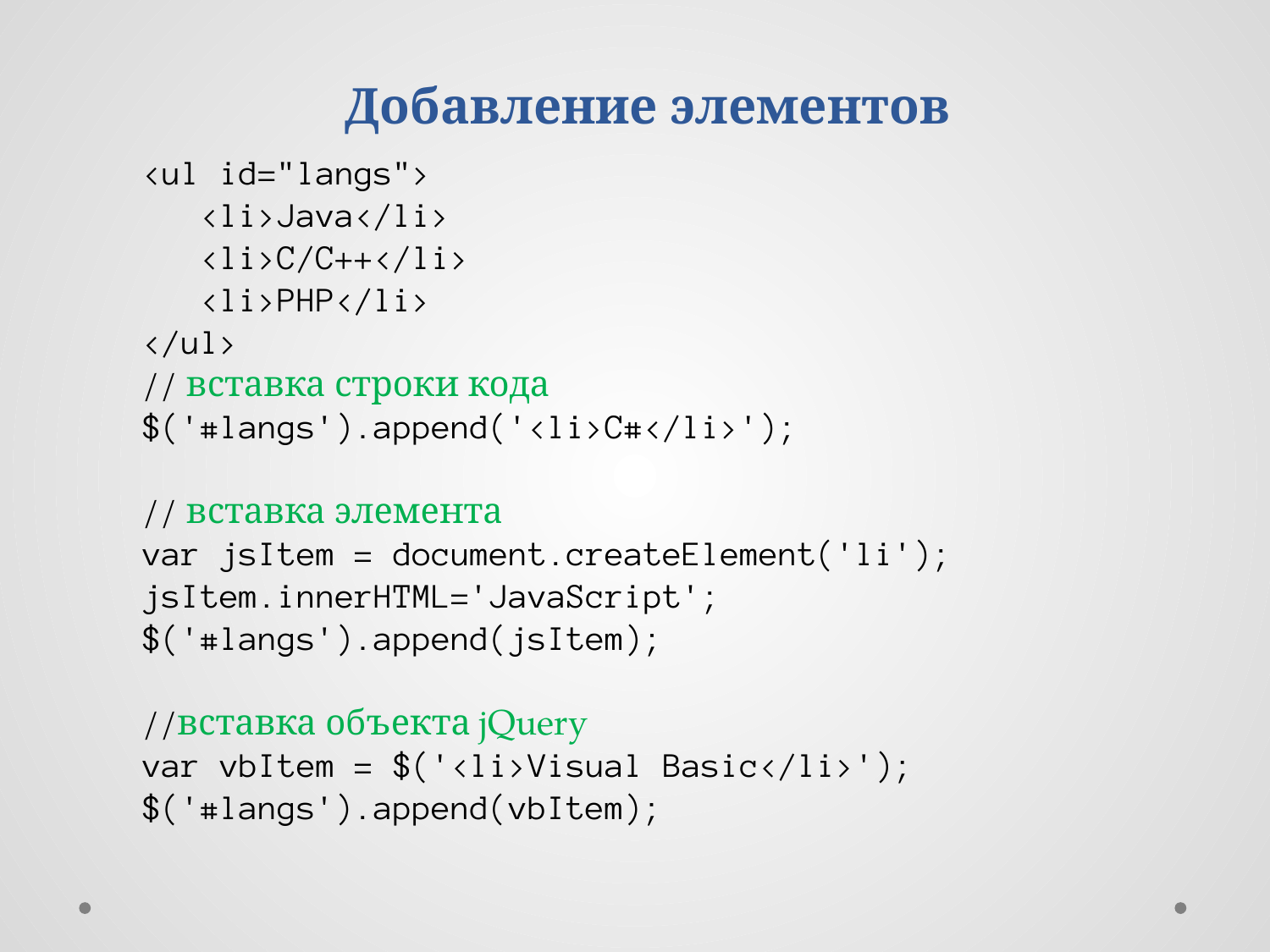

Добавление элементов
<ul id="langs">
   <li>Java</li>
   <li>C/C++</li>
   <li>PHP</li>
</ul>
// вставка строки кода
$('#langs').append('<li>C#</li>');

// вставка элемента
var jsItem = document.createElement('li');
jsItem.innerHTML='JavaScript';
$('#langs').append(jsItem);

//вставка объекта jQuery
var vbItem = $('<li>Visual Basic</li>');
$('#langs').append(vbItem);